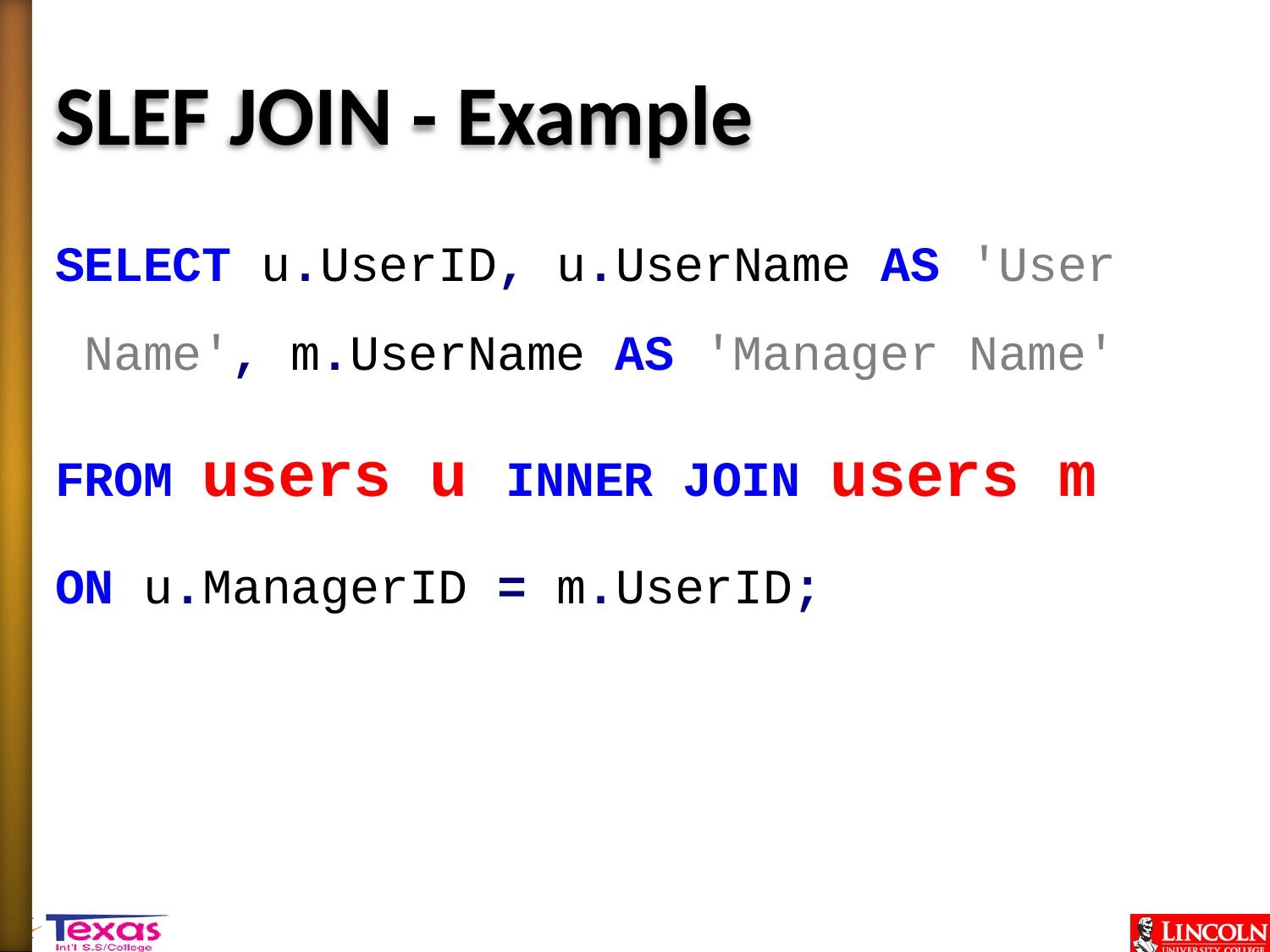

# SLEF JOIN - Example
SELECT u.UserID, u.UserName AS 'User  Name', m.UserName AS 'Manager Name'

FROM users u INNER JOIN users m
ON u.ManagerID = m.UserID;